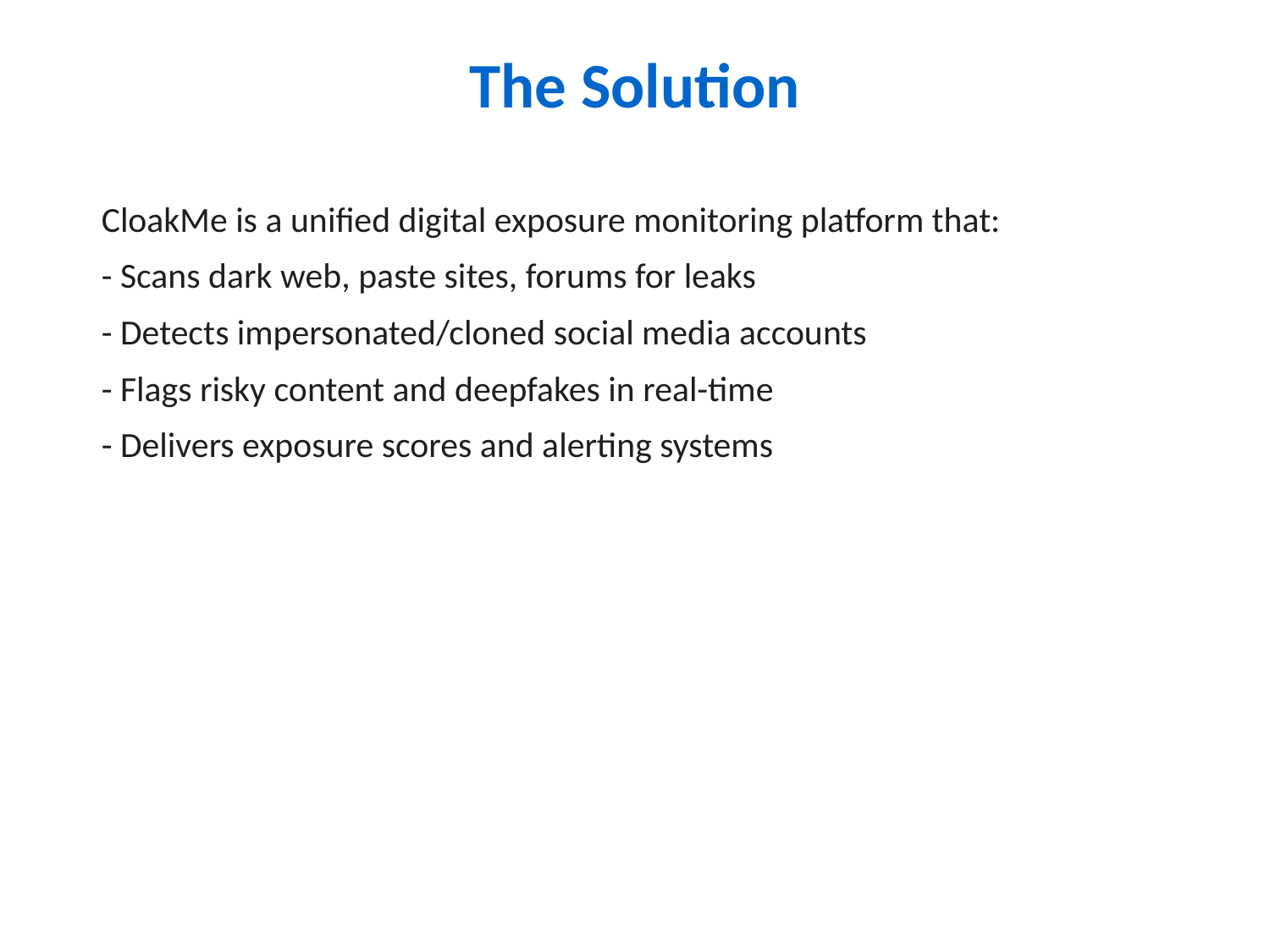

The Solution

CloakMe is a unified digital exposure monitoring platform that:
- Scans dark web, paste sites, forums for leaks
- Detects impersonated/cloned social media accounts
- Flags risky content and deepfakes in real-time
- Delivers exposure scores and alerting systems